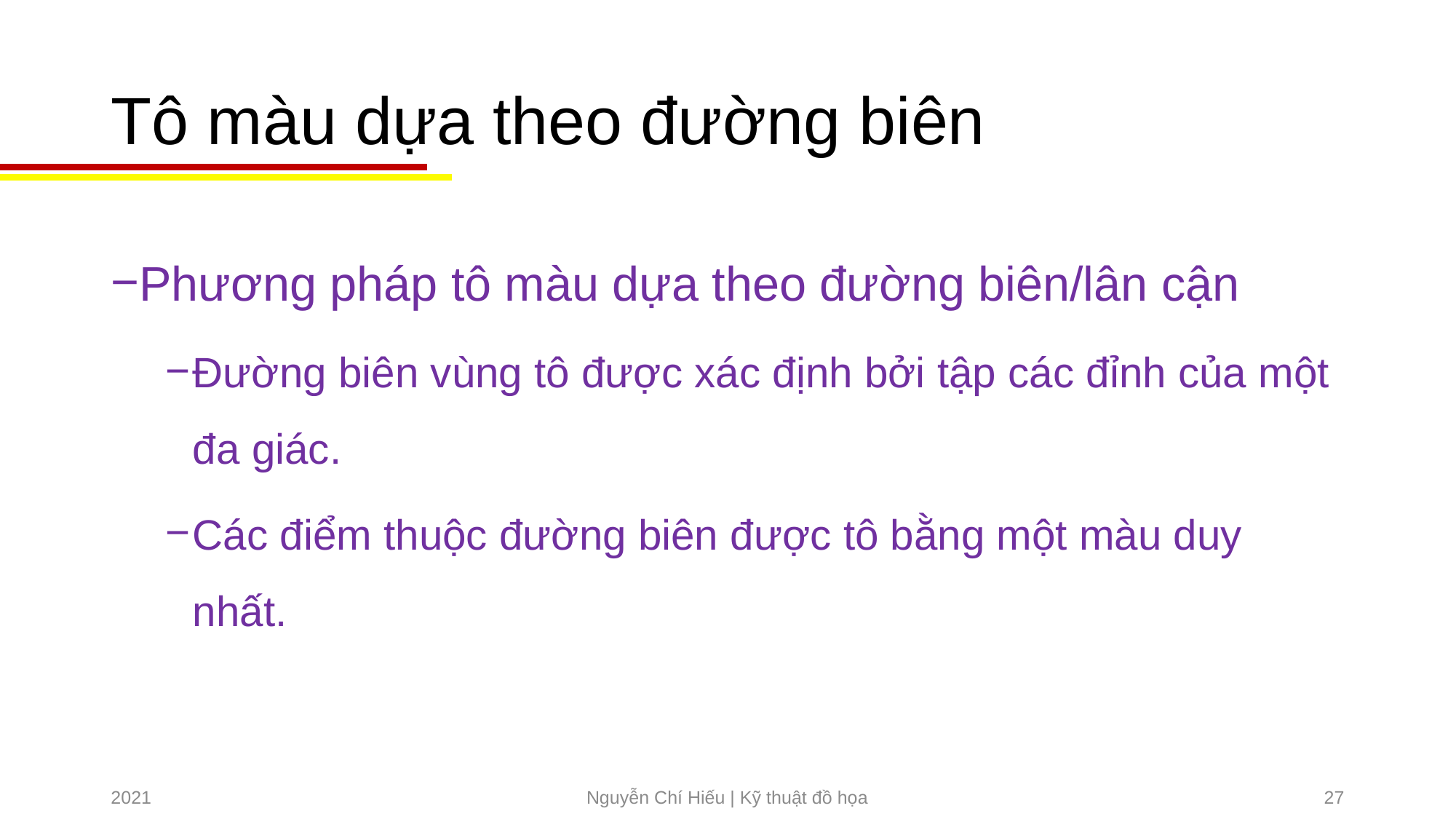

# Tô màu dựa theo đường biên
Phương pháp tô màu dựa theo đường biên/lân cận
Đường biên vùng tô được xác định bởi tập các đỉnh của một đa giác.
Các điểm thuộc đường biên được tô bằng một màu duy nhất.
2021
Nguyễn Chí Hiếu | Kỹ thuật đồ họa
27